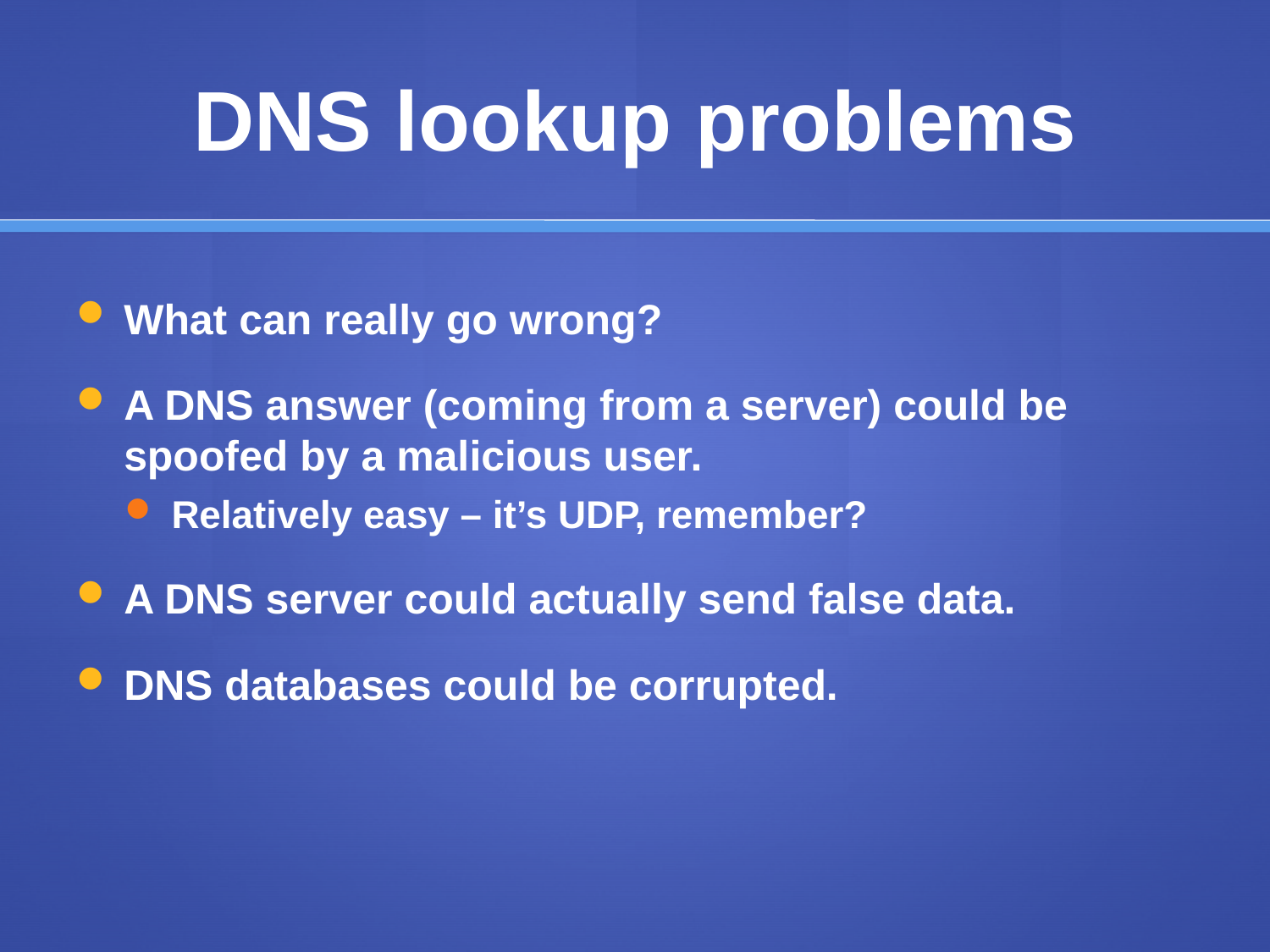

# DNS lookup problems
What can really go wrong?
A DNS answer (coming from a server) could be spoofed by a malicious user.
Relatively easy – it’s UDP, remember?
A DNS server could actually send false data.
DNS databases could be corrupted.